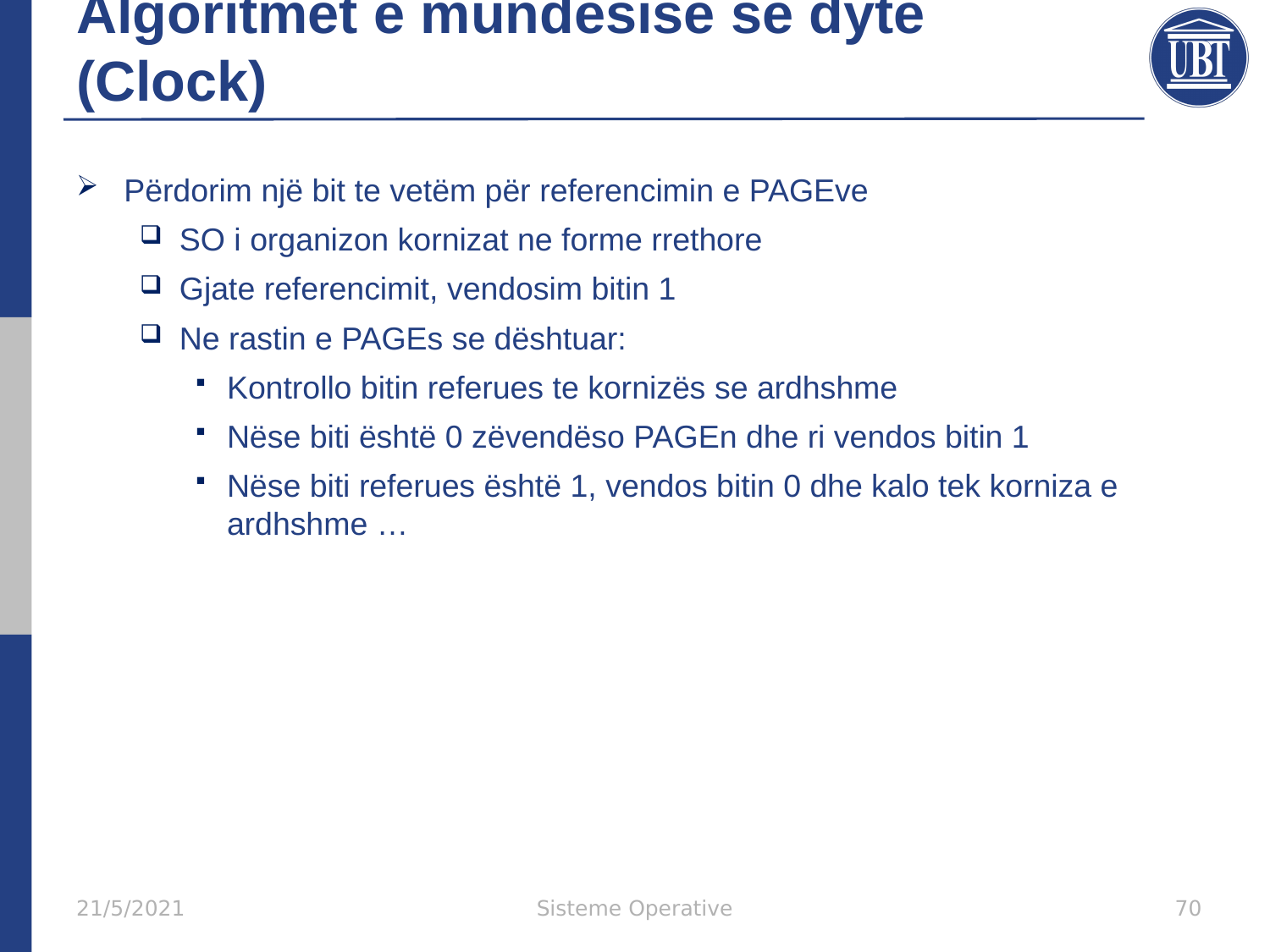

# Algoritmet e mundësisë se dyte (Clock)
Përdorim një bit te vetëm për referencimin e PAGEve
SO i organizon kornizat ne forme rrethore
Gjate referencimit, vendosim bitin 1
Ne rastin e PAGEs se dështuar:
Kontrollo bitin referues te kornizës se ardhshme
Nëse biti është 0 zëvendëso PAGEn dhe ri vendos bitin 1
Nëse biti referues është 1, vendos bitin 0 dhe kalo tek korniza e ardhshme …

21/5/2021
Sisteme Operative
70